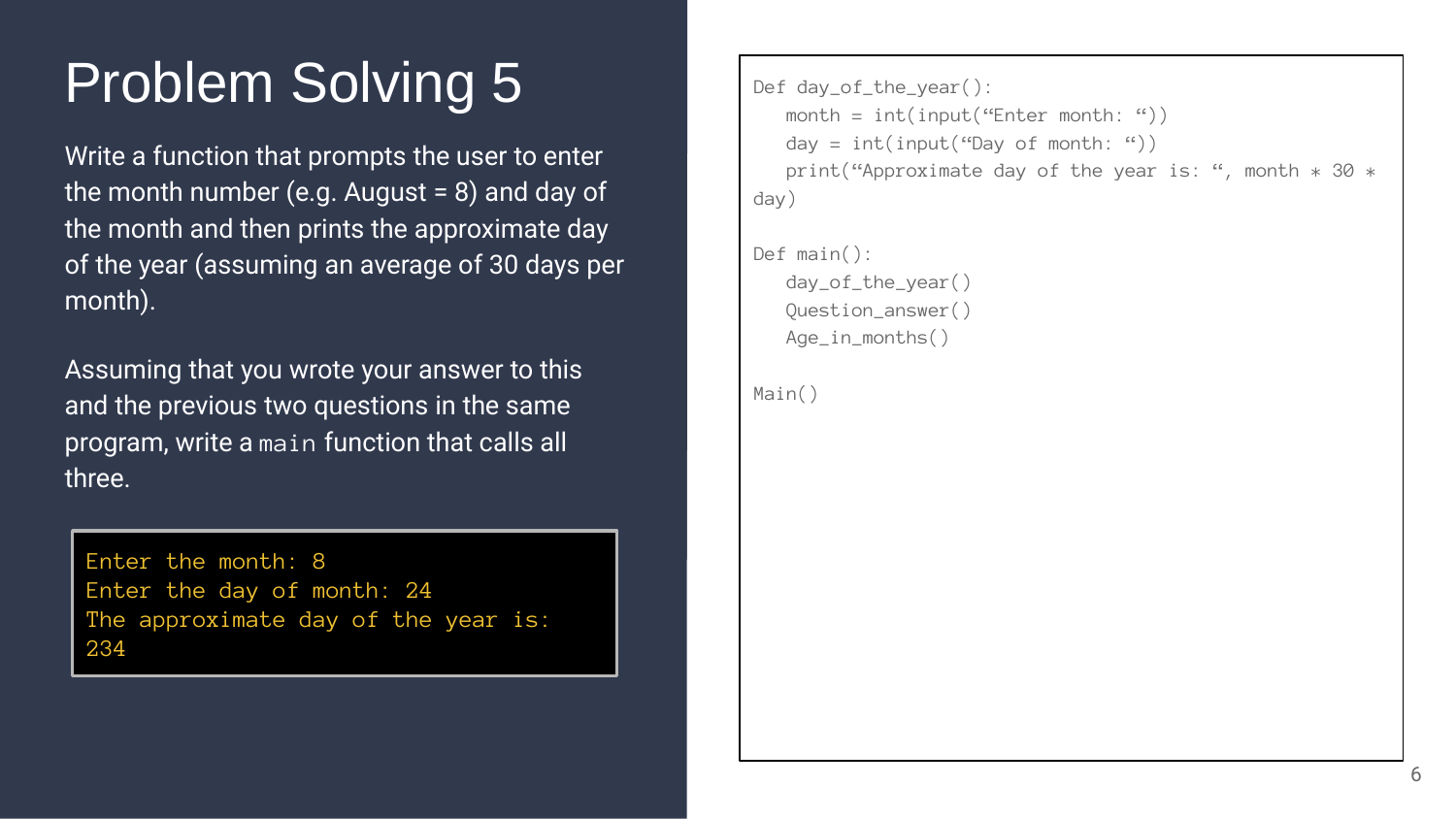

# Problem Solving 5
Def day_of_the_year():
   month = int(input(“Enter month: “))
   day = int(input(“Day of month: “))
   print(“Approximate day of the year is: “, month * 30 * day)

Def main():
   day_of_the_year()
   Question_answer()
   Age_in_months()

Main()

Write a function that prompts the user to enter the month number (e.g. August = 8) and day of the month and then prints the approximate day of the year (assuming an average of 30 days per month).
Assuming that you wrote your answer to this and the previous two questions in the same program, write a main function that calls all three.
Enter the month: 8
Enter the day of month: 24
The approximate day of the year is: 234
6